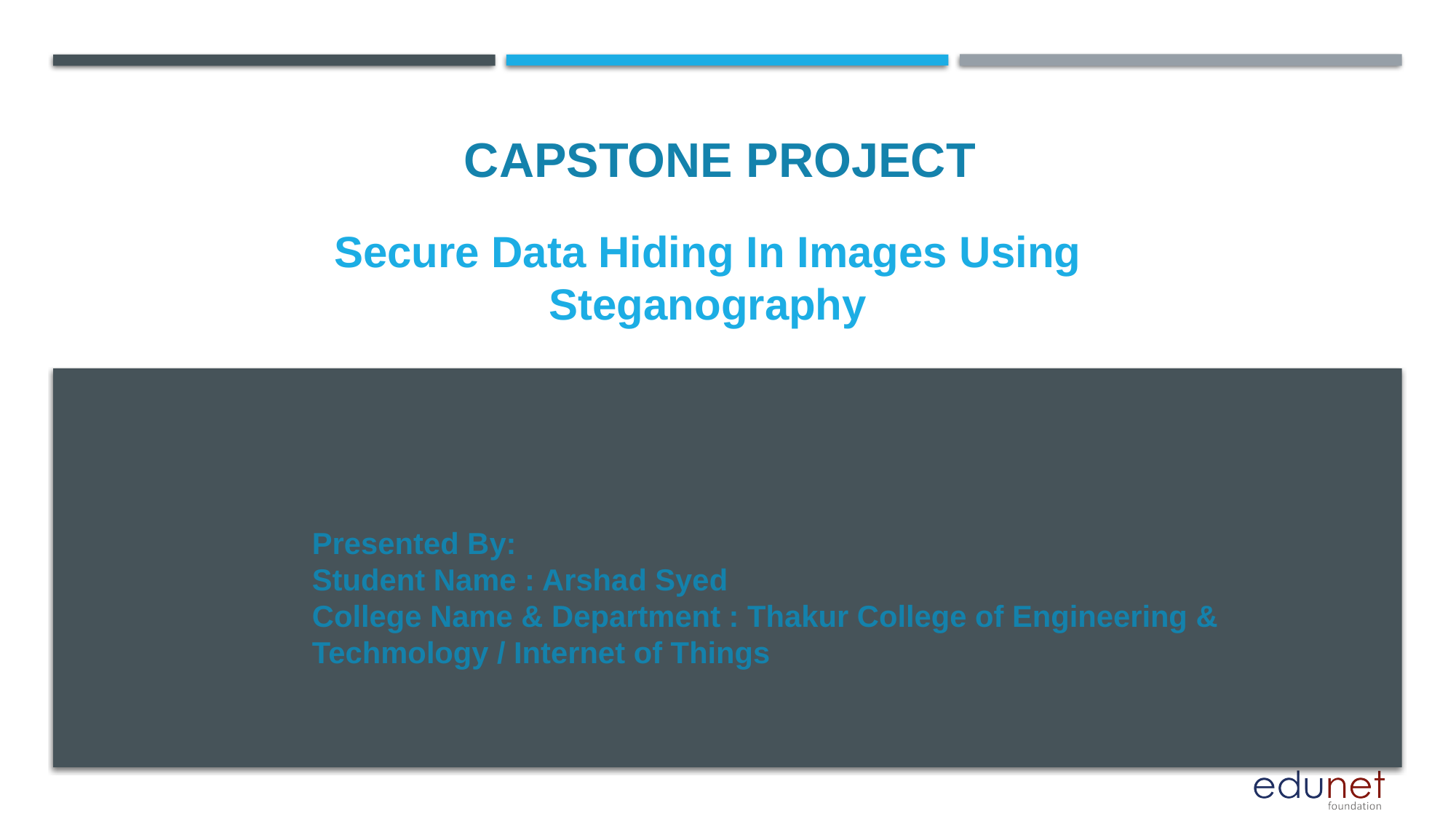

CAPSTONE PROJECT
# Secure Data Hiding In Images Using Steganography
Presented By:
Student Name : Arshad Syed
College Name & Department : Thakur College of Engineering & Techmology / Internet of Things